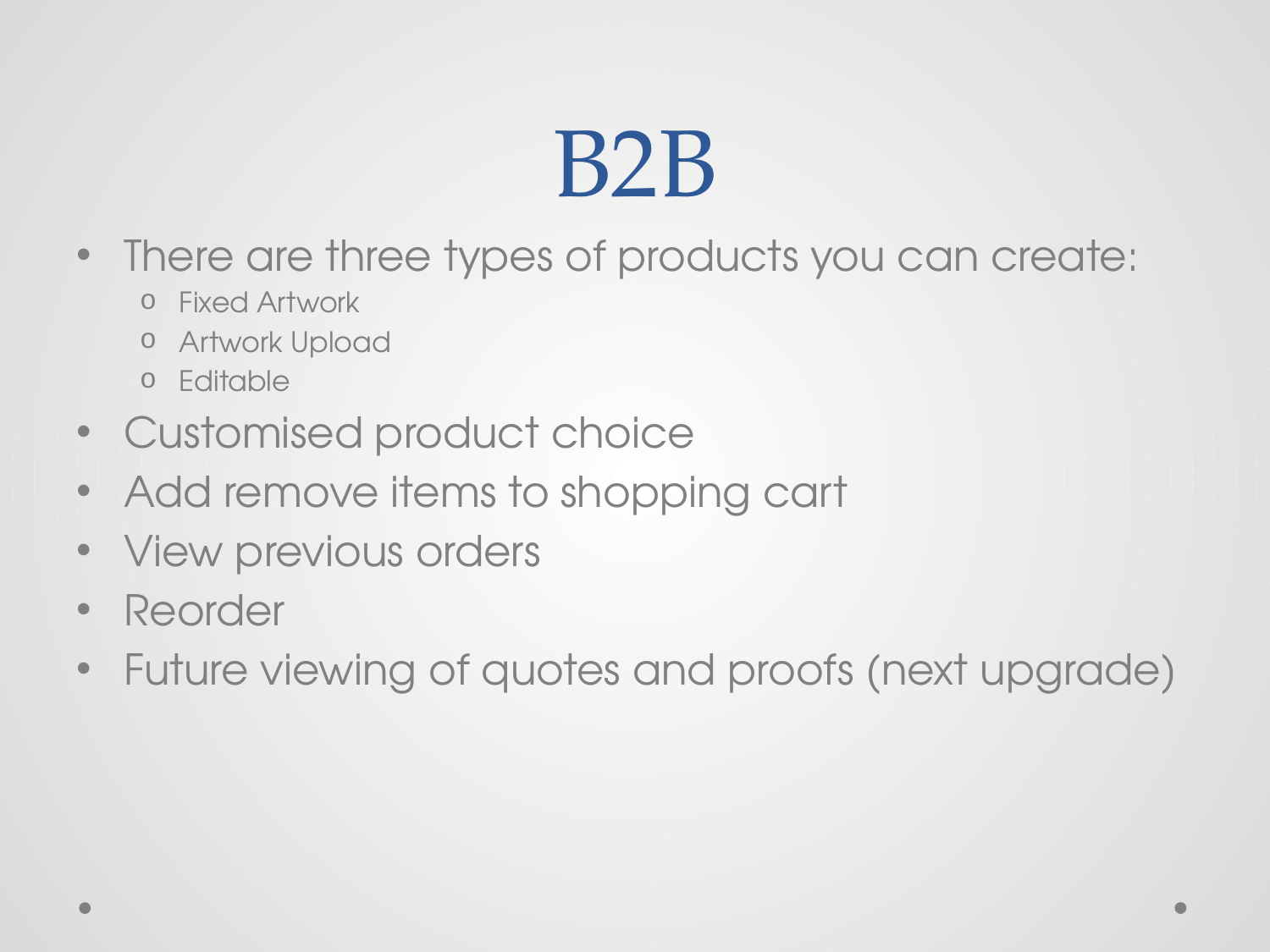

# B2B
There are three types of products you can create:
Fixed Artwork
Artwork Upload
Editable
Customised product choice
Add remove items to shopping cart
View previous orders
Reorder
Future viewing of quotes and proofs (next upgrade)